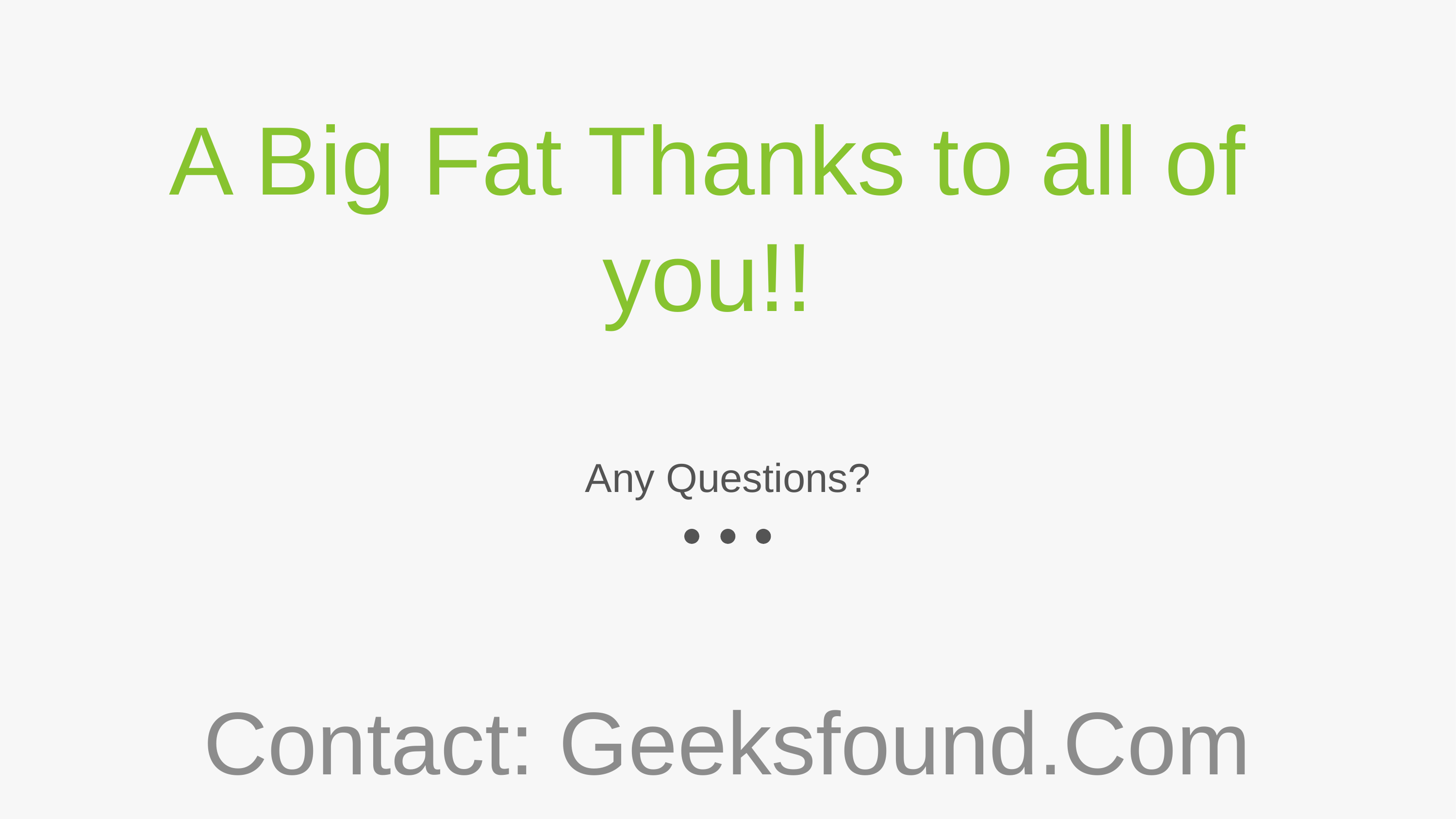

# A Big Fat Thanks to all of you!!
Any Questions?
Contact: Geeksfound.Com